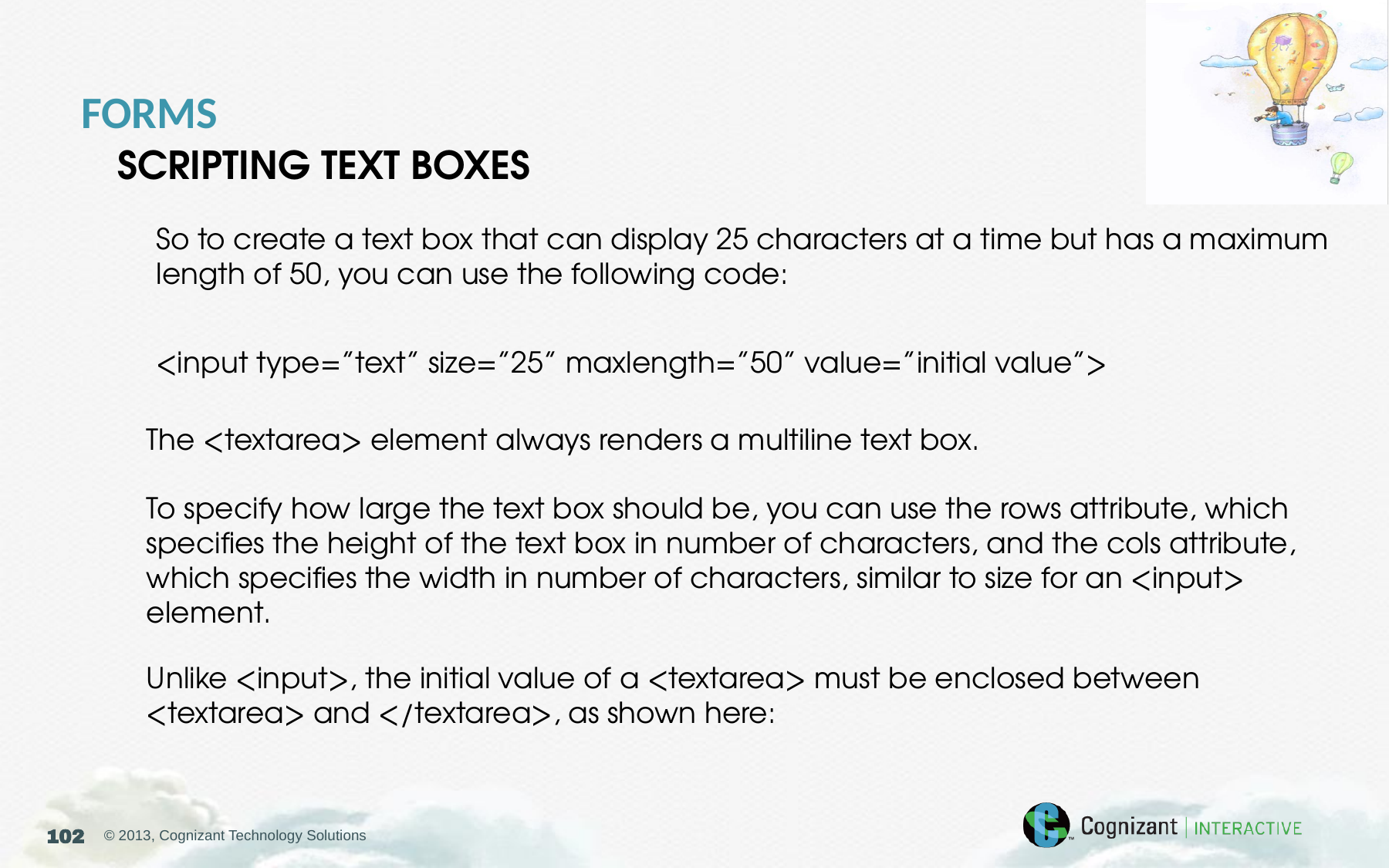

FORMS
SCRIPTING TEXT BOXES
So to create a text box that can display 25 characters at a time but has a maximum
length of 50, you can use the following code:
<input type=”text” size=”25” maxlength=”50” value=”initial value”>
The <textarea> element always renders a multiline text box.
To specify how large the text box should be, you can use the rows attribute, which specifies the height of the text box in number of characters, and the cols attribute, which specifies the width in number of characters, similar to size for an <input> element.
Unlike <input>, the initial value of a <textarea> must be enclosed between <textarea> and </textarea>, as shown here: